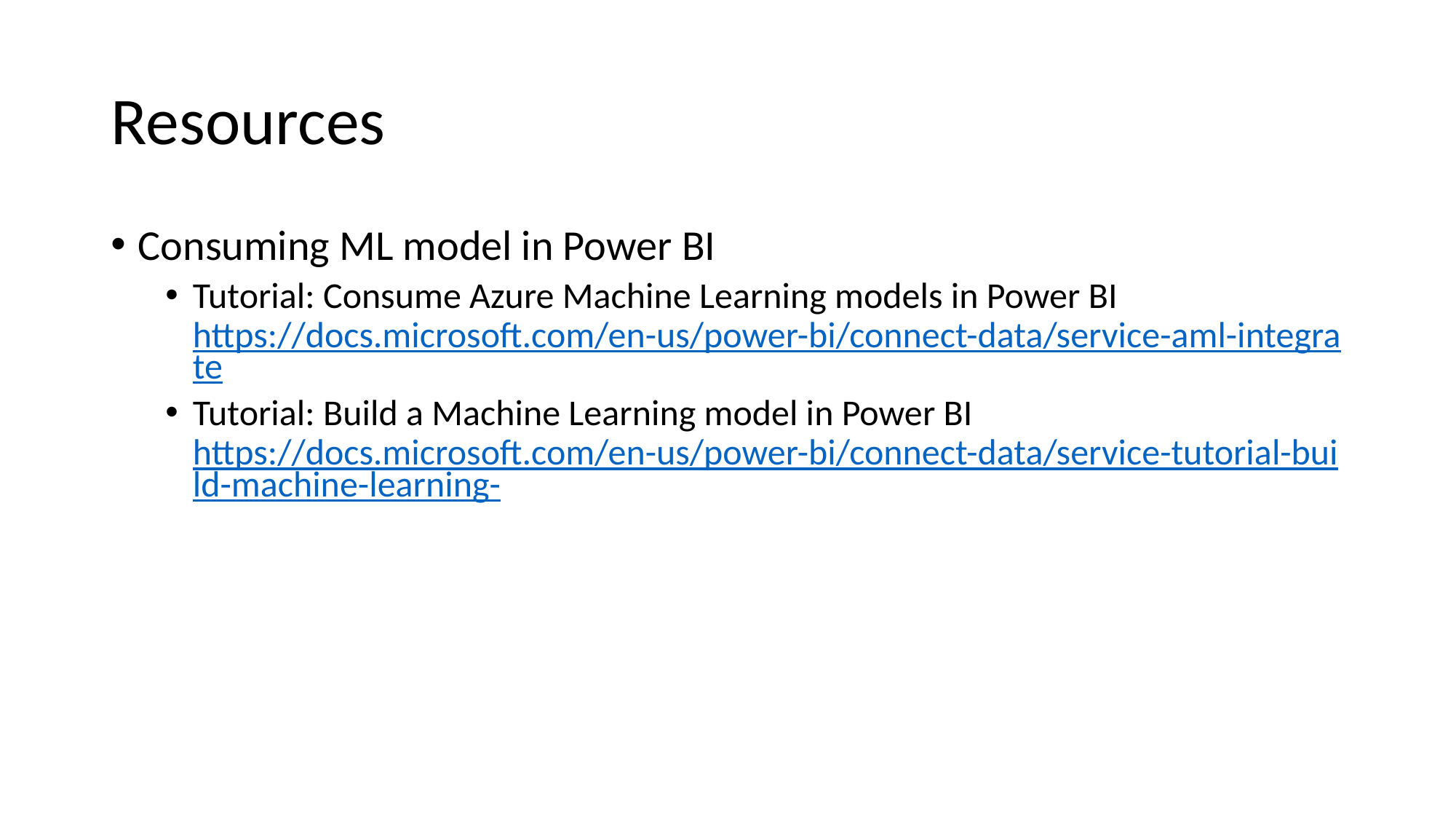

# Resources
Consuming ML model in Power BI
Tutorial: Consume Azure Machine Learning models in Power BI https://docs.microsoft.com/en-us/power-bi/connect-data/service-aml-integrate
Tutorial: Build a Machine Learning model in Power BI https://docs.microsoft.com/en-us/power-bi/connect-data/service-tutorial-build-machine-learning-